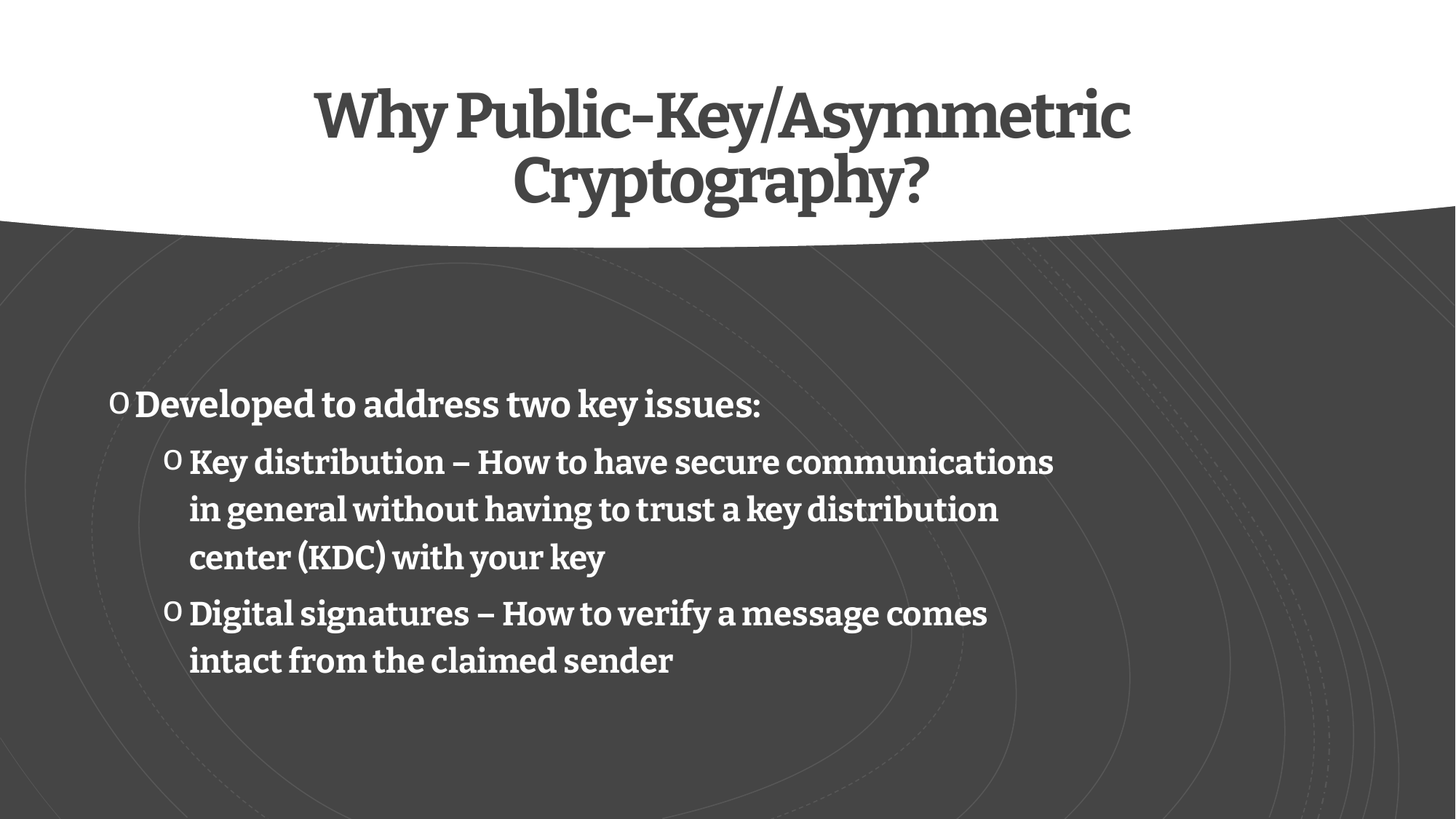

# Why Public-Key/Asymmetric Cryptography?
Developed to address two key issues:
Key distribution – How to have secure communications in general without having to trust a key distribution center (KDC) with your key
Digital signatures – How to verify a message comes intact from the claimed sender